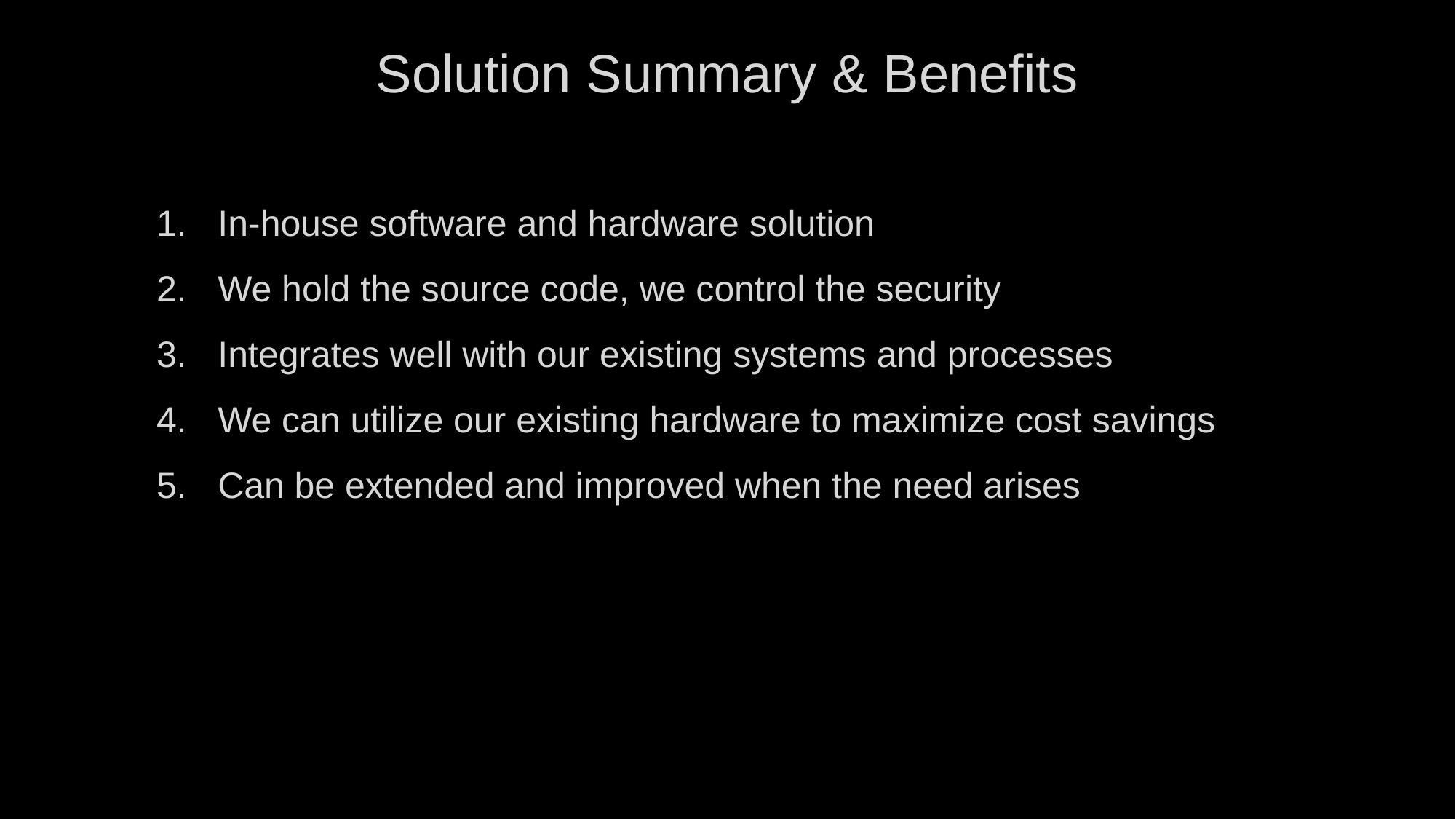

# Solution Summary & Benefits
In-house software and hardware solution
We hold the source code, we control the security
Integrates well with our existing systems and processes
We can utilize our existing hardware to maximize cost savings
Can be extended and improved when the need arises